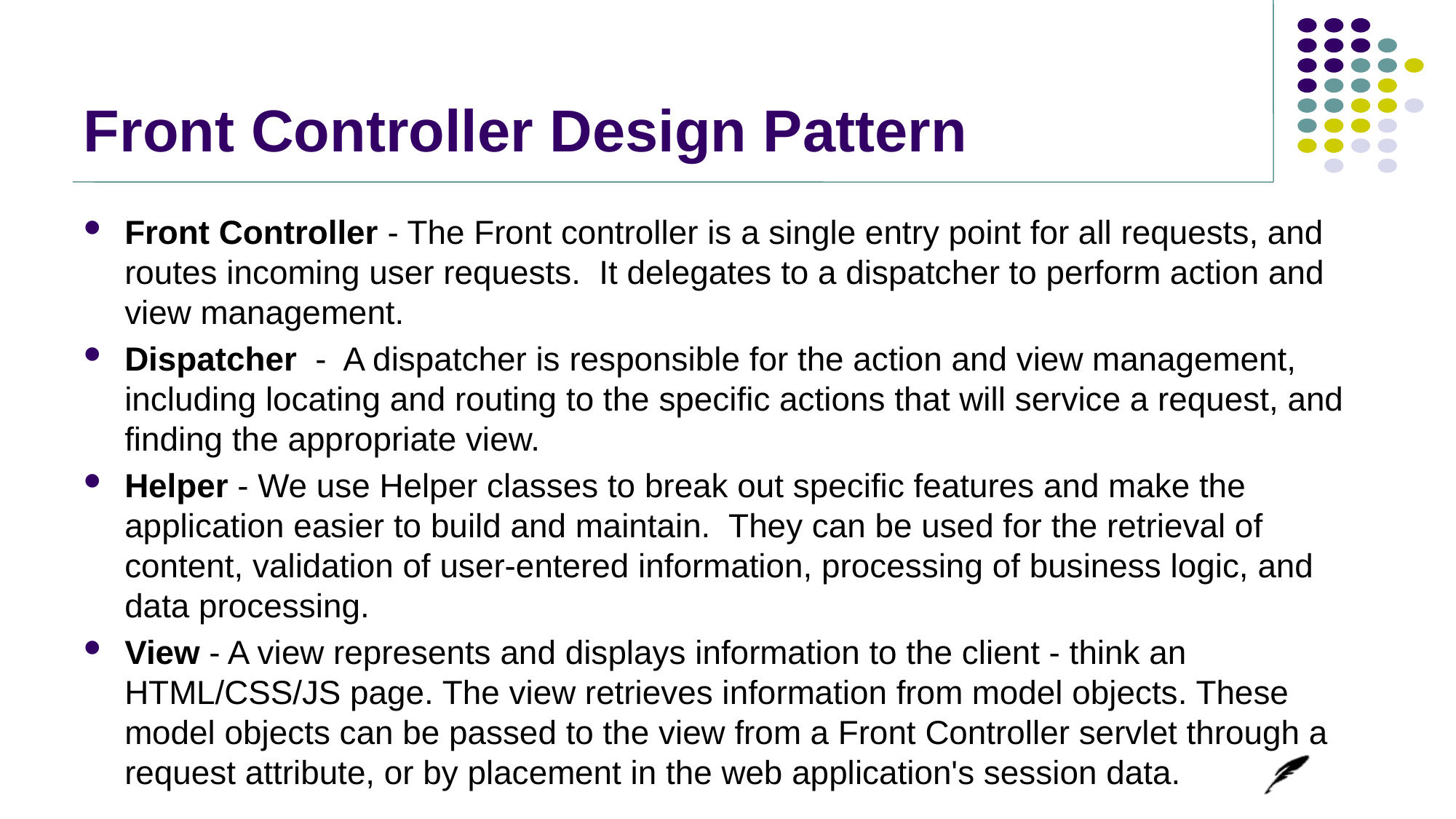

# Front Controller Design Pattern
Front Controller - The Front controller is a single entry point for all requests, and routes incoming user requests.  It delegates to a dispatcher to perform action and view management.
Dispatcher  -  A dispatcher is responsible for the action and view management, including locating and routing to the specific actions that will service a request, and finding the appropriate view.
Helper - We use Helper classes to break out specific features and make the application easier to build and maintain.  They can be used for the retrieval of content, validation of user-entered information, processing of business logic, and data processing.
View - A view represents and displays information to the client - think an HTML/CSS/JS page. The view retrieves information from model objects. These model objects can be passed to the view from a Front Controller servlet through a request attribute, or by placement in the web application's session data.